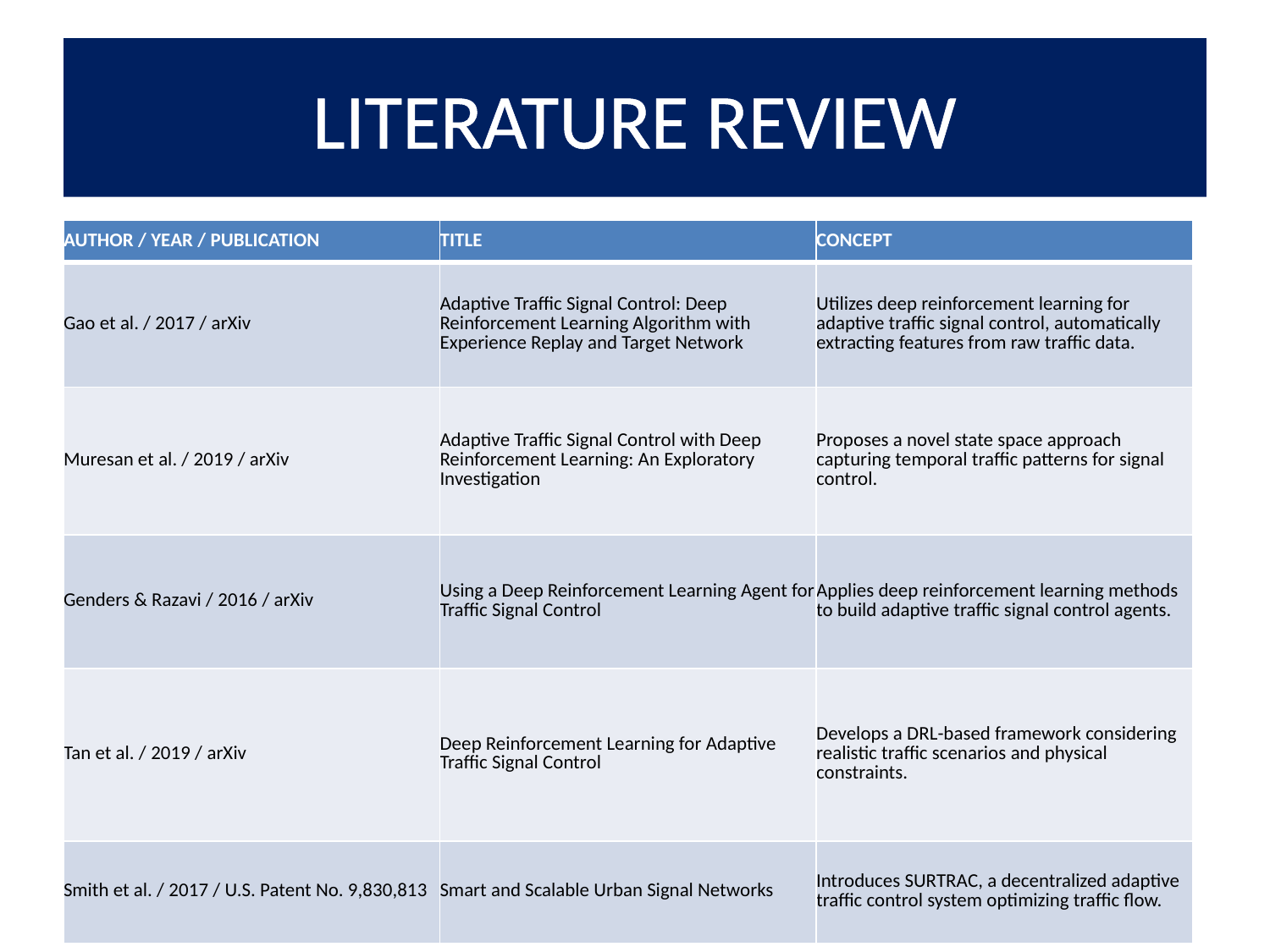

# LITERATURE REVIEW
| AUTHOR / YEAR / PUBLICATION | TITLE | CONCEPT |
| --- | --- | --- |
| Gao et al. / 2017 / arXiv | Adaptive Traffic Signal Control: Deep Reinforcement Learning Algorithm with Experience Replay and Target Network | Utilizes deep reinforcement learning for adaptive traffic signal control, automatically extracting features from raw traffic data. |
| Muresan et al. / 2019 / arXiv | Adaptive Traffic Signal Control with Deep Reinforcement Learning: An Exploratory Investigation | Proposes a novel state space approach capturing temporal traffic patterns for signal control. |
| Genders & Razavi / 2016 / arXiv | Using a Deep Reinforcement Learning Agent for Traffic Signal Control | Applies deep reinforcement learning methods to build adaptive traffic signal control agents. |
| Tan et al. / 2019 / arXiv | Deep Reinforcement Learning for Adaptive Traffic Signal Control | Develops a DRL-based framework considering realistic traffic scenarios and physical constraints. |
| Smith et al. / 2017 / U.S. Patent No. 9,830,813 | Smart and Scalable Urban Signal Networks | Introduces SURTRAC, a decentralized adaptive traffic control system optimizing traffic flow. |